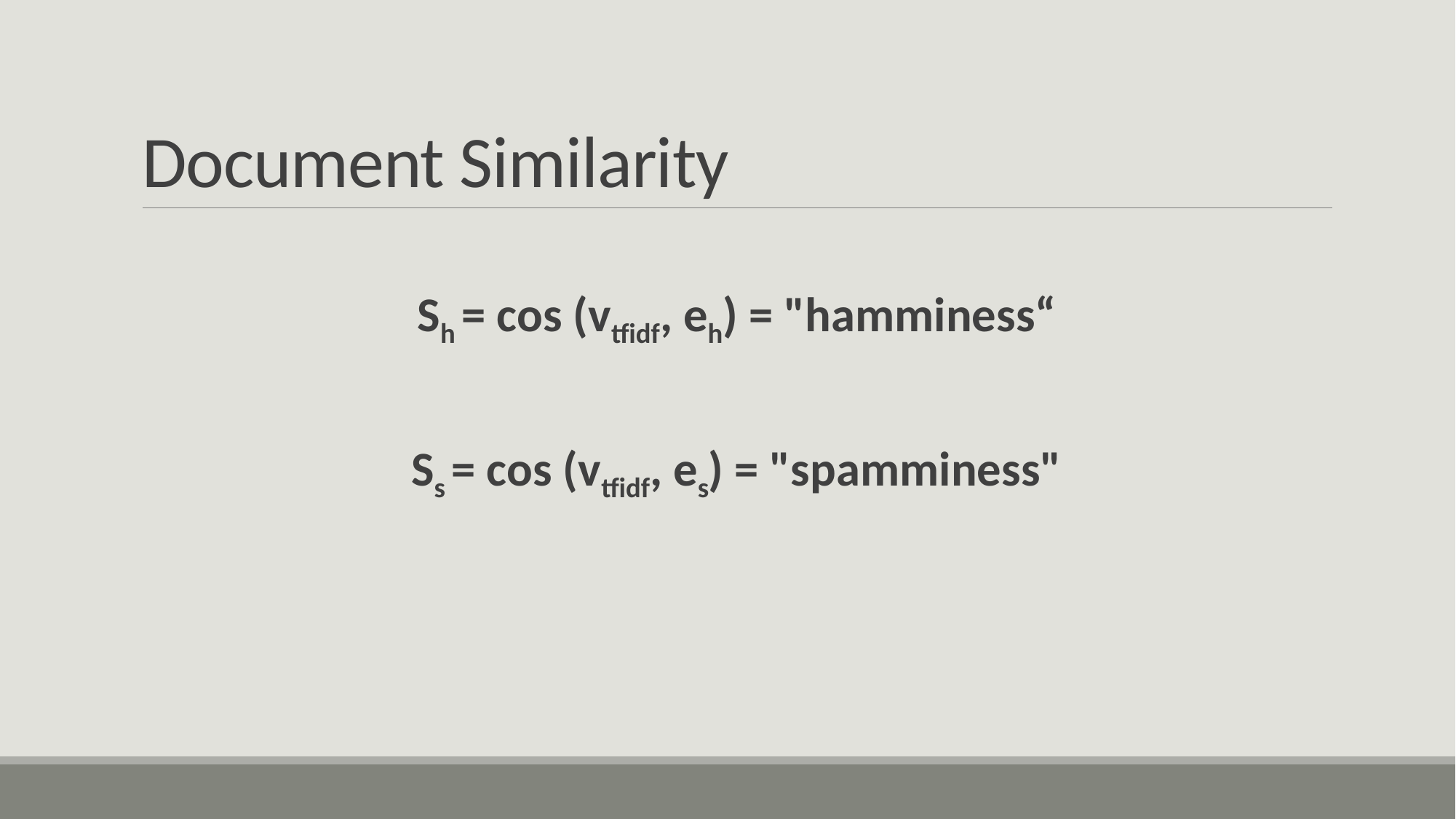

# Document Similarity

Sh = cos (vtfidf, eh) = "hamminess“

Ss = cos (vtfidf, es) = "spamminess"